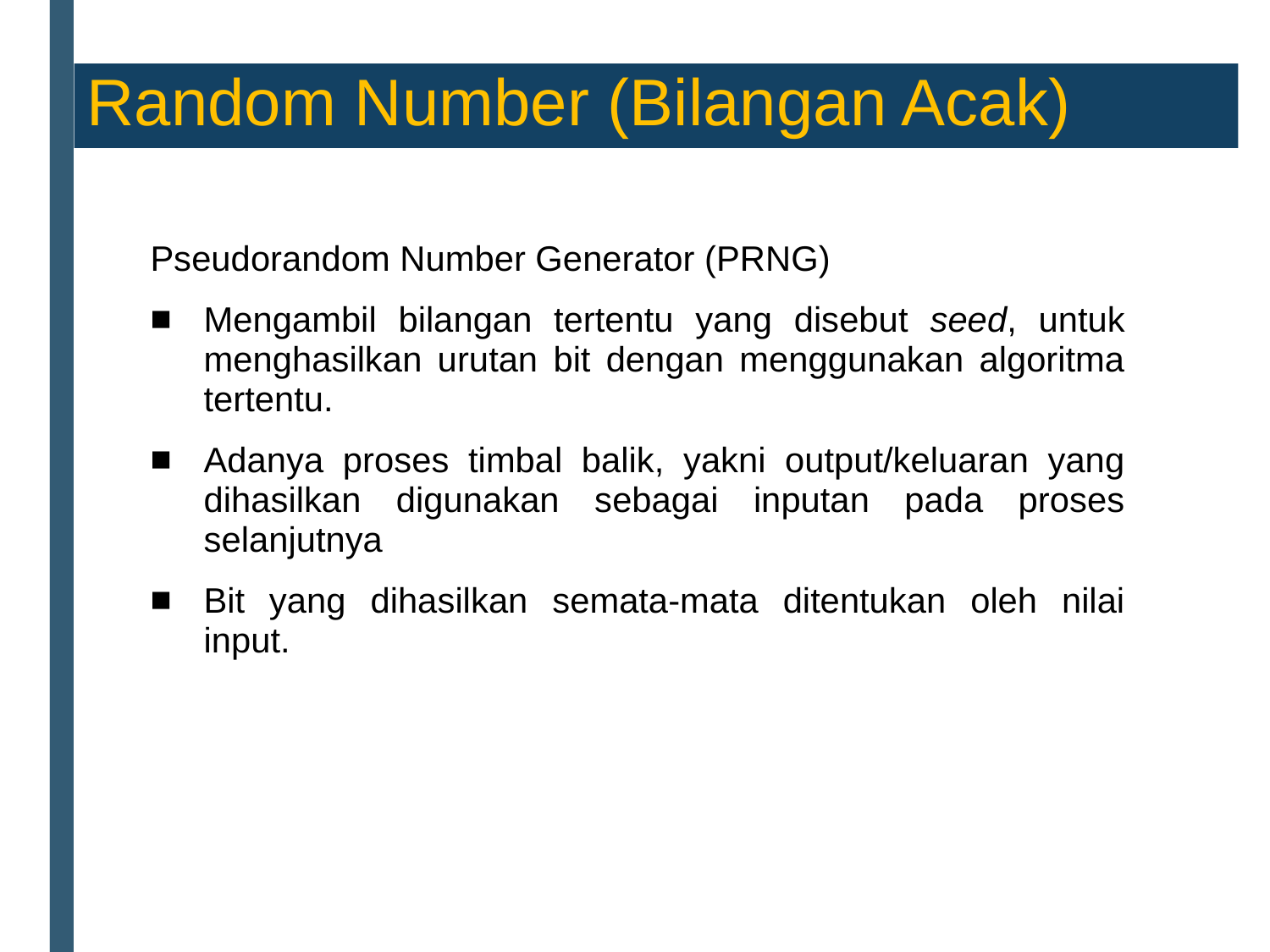

Random Number (Bilangan Acak)
Pseudorandom Number Generator (PRNG)
Mengambil bilangan tertentu yang disebut seed, untuk menghasilkan urutan bit dengan menggunakan algoritma tertentu.
Adanya proses timbal balik, yakni output/keluaran yang dihasilkan digunakan sebagai inputan pada proses selanjutnya
Bit yang dihasilkan semata-mata ditentukan oleh nilai input.